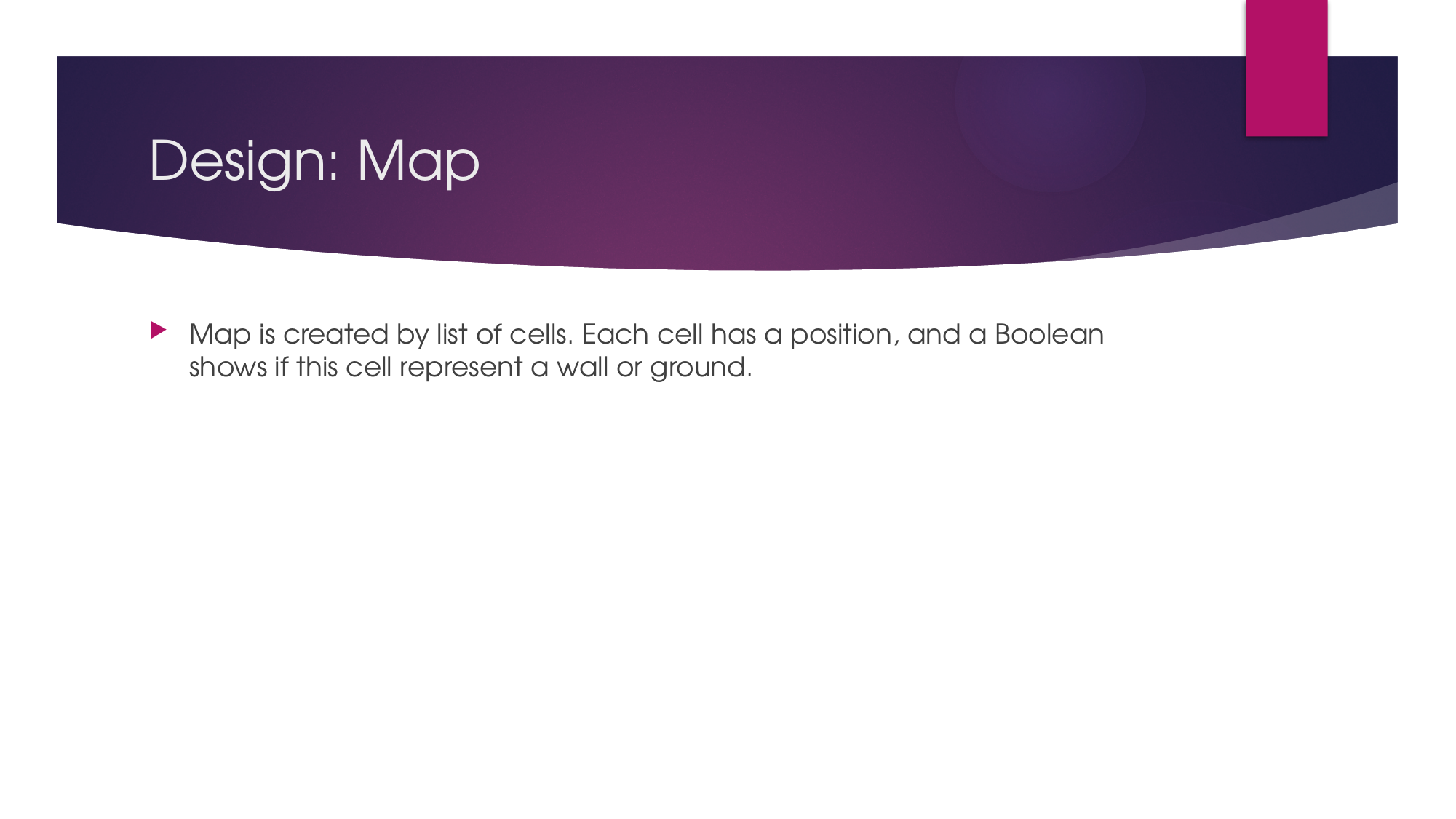

# Design: Map
Map is created by list of cells. Each cell has a position, and a Boolean shows if this cell represent a wall or ground.